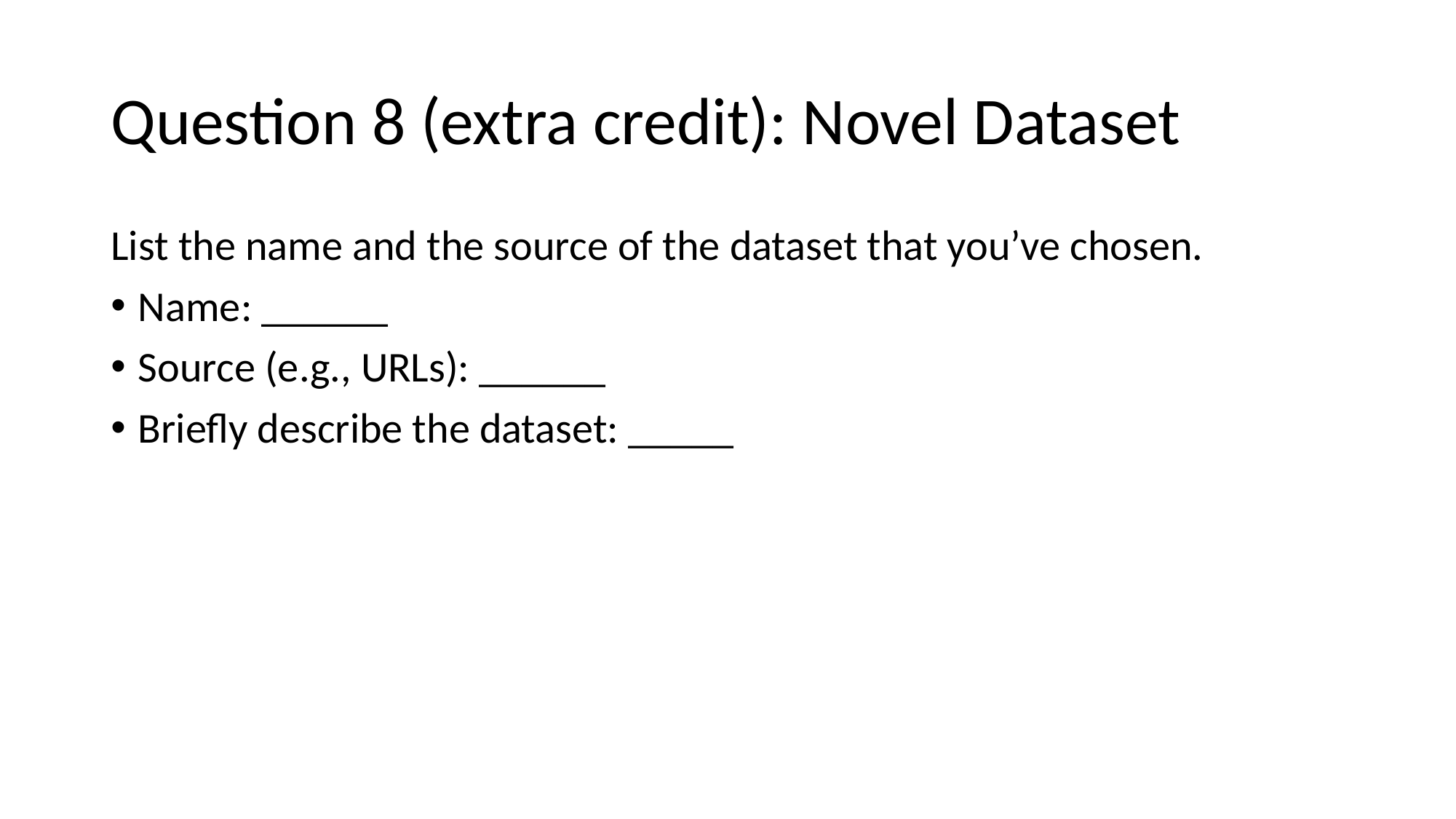

# Question 8 (extra credit): Novel Dataset
List the name and the source of the dataset that you’ve chosen.
Name: ______
Source (e.g., URLs): ______
Briefly describe the dataset: _____